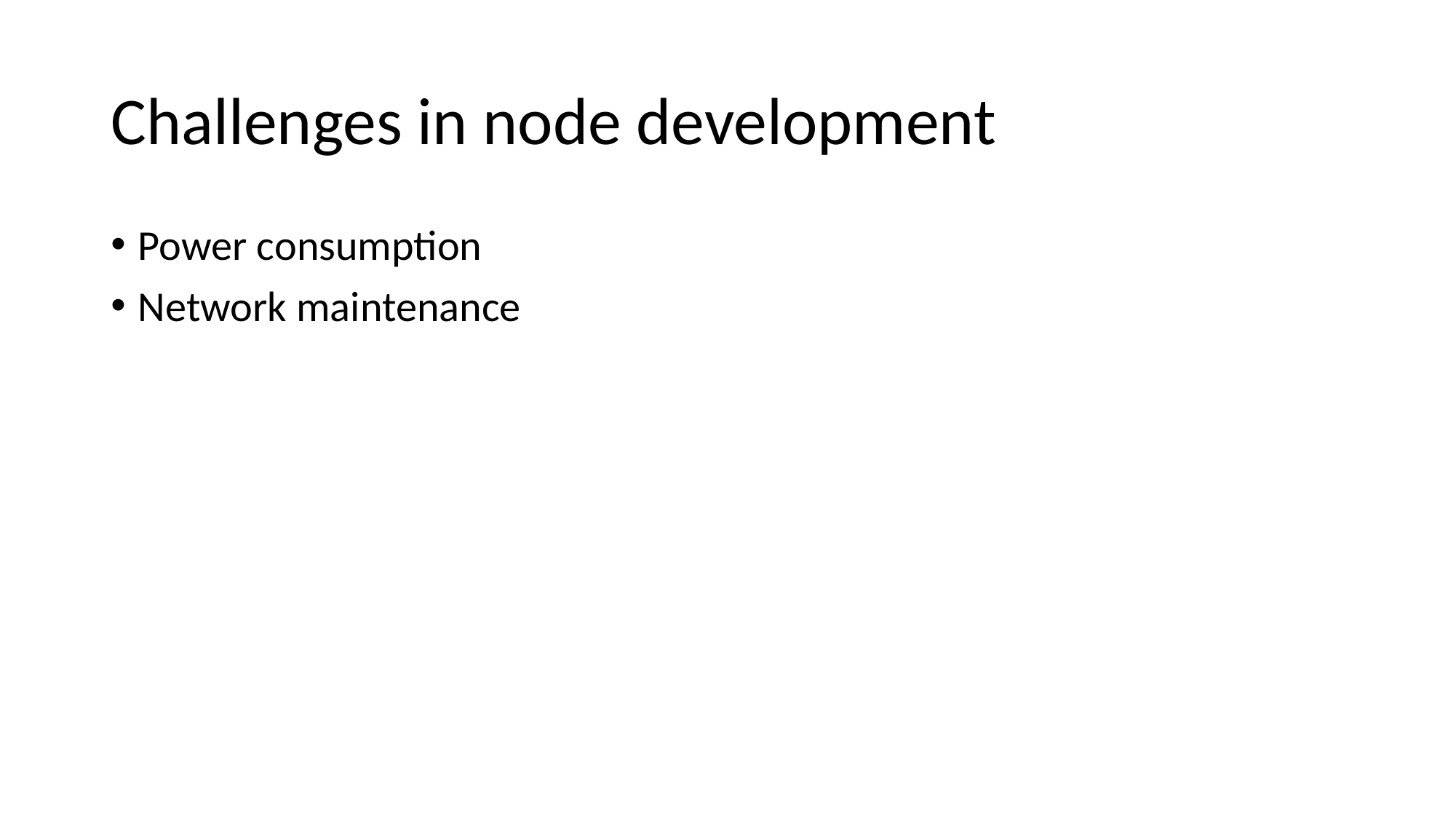

# Challenges in node development
Power consumption
Network maintenance